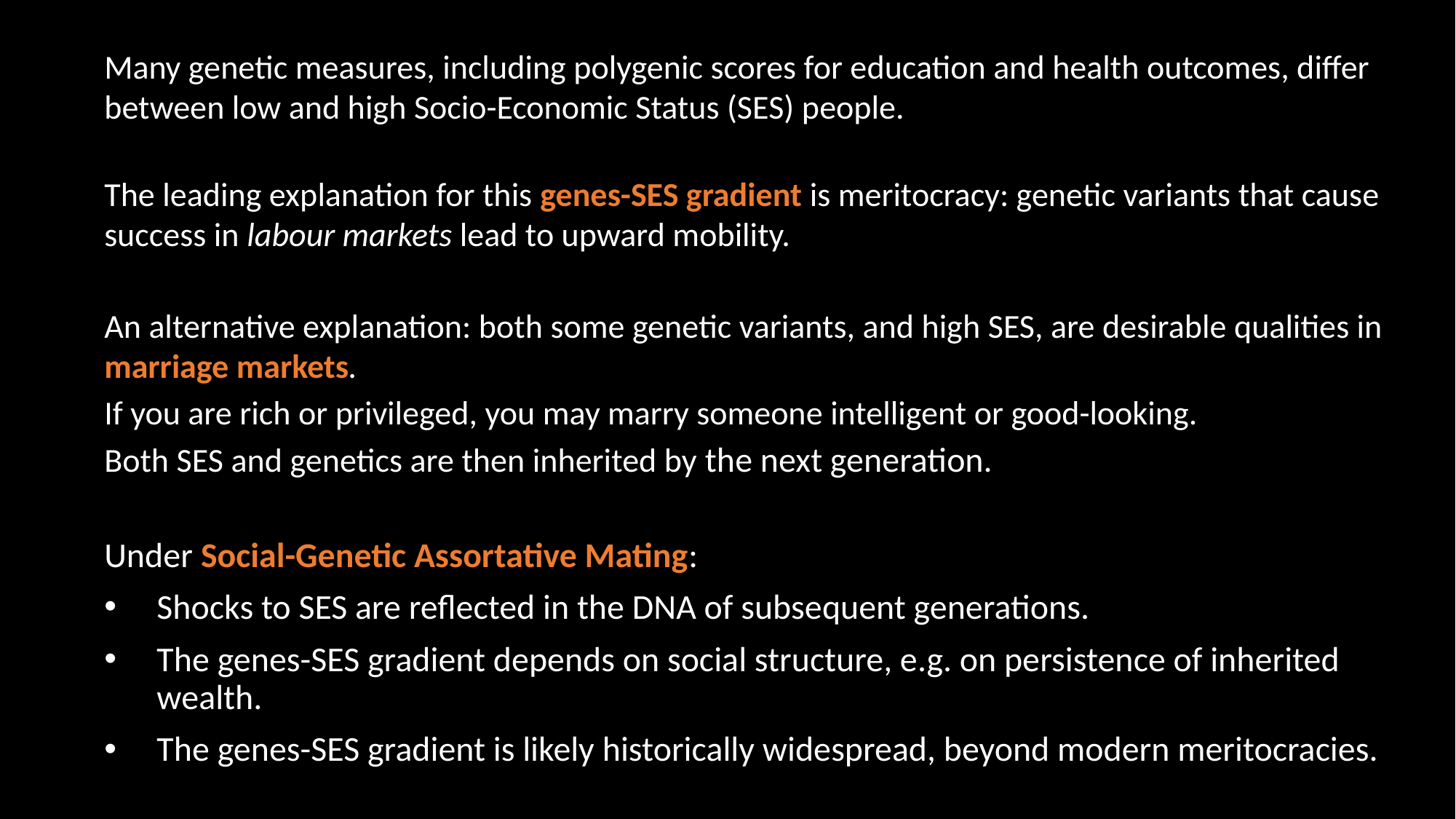

Many genetic measures, including polygenic scores for education and health outcomes, differ between low and high Socio-Economic Status (SES) people.

The leading explanation for this genes-SES gradient is meritocracy: genetic variants that cause success in labour markets lead to upward mobility.

An alternative explanation: both some genetic variants, and high SES, are desirable qualities in marriage markets.
If you are rich or privileged, you may marry someone intelligent or good-looking.
Both SES and genetics are then inherited by the next generation.

Under Social-Genetic Assortative Mating:
Shocks to SES are reflected in the DNA of subsequent generations.
The genes-SES gradient depends on social structure, e.g. on persistence of inherited wealth.
The genes-SES gradient is likely historically widespread, beyond modern meritocracies.